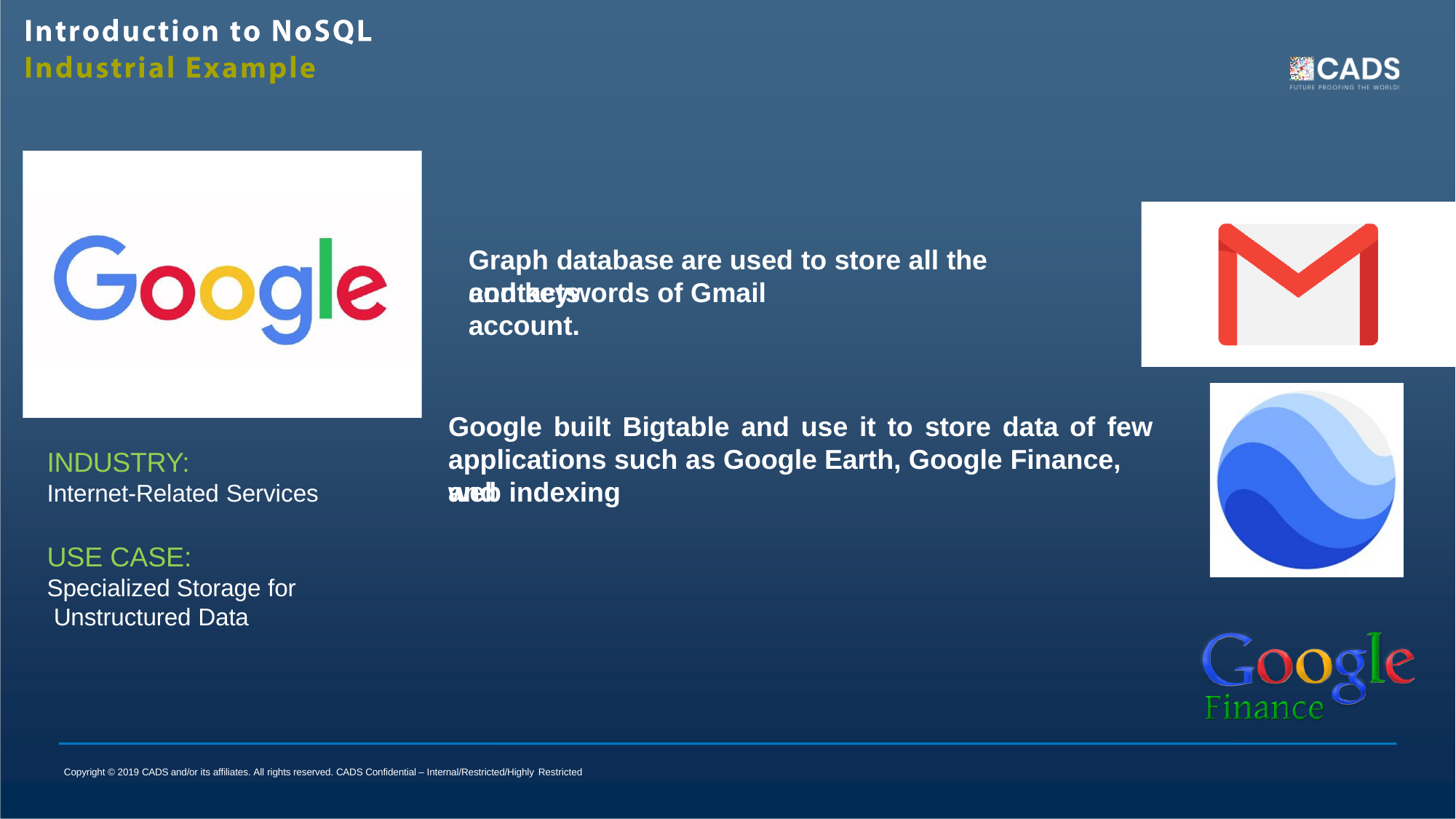

# Graph database are used to store all the contacts
and keywords of Gmail account.

Google built Bigtable and use it to store data of few
applications such as Google Earth, Google Finance, and
INDUSTRY:
Internet-Related Services
web indexing
USE CASE:
Specialized Storage for  Unstructured Data

Copyright © 2019 CADS and/or its affiliates. All rights reserved. CADS Confidential – Internal/Restricted/Highly Restricted